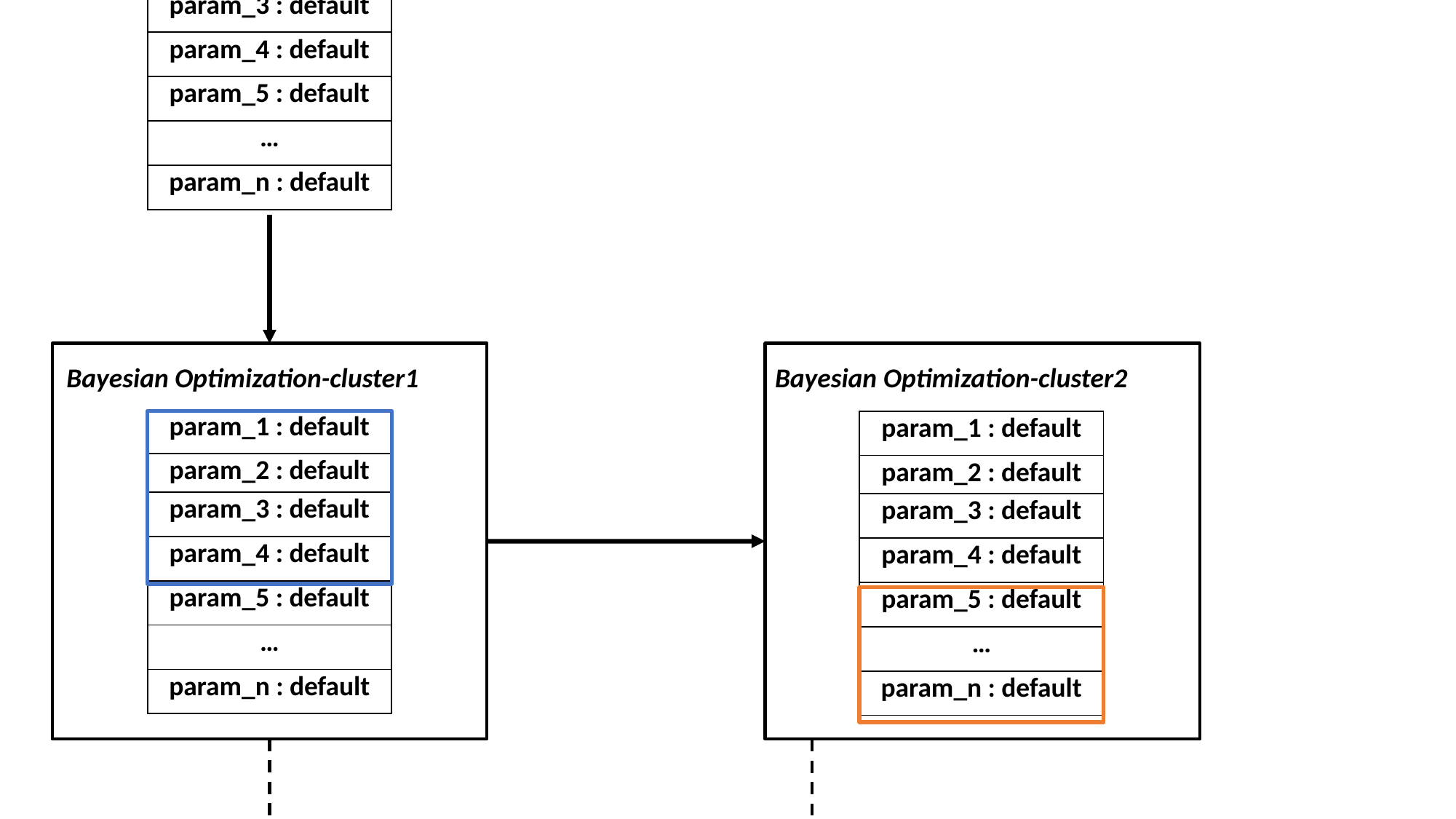

| param\_1 : default |
| --- |
| param\_2 : default |
| param\_3 : default |
| param\_4 : default |
| param\_5 : default |
| … |
| param\_n : default |

Bayesian Optimization-cluster1
Bayesian Optimization-cluster2
| param\_1 : default |
| --- |
| param\_2 : default |
| param\_3 : default |
| param\_4 : default |
| param\_5 : default |
| … |
| param\_n : default |

| param\_1 : default |
| --- |
| param\_2 : default |
| param\_3 : default |
| param\_4 : default |
| param\_5 : default |
| … |
| param\_n : default |

model